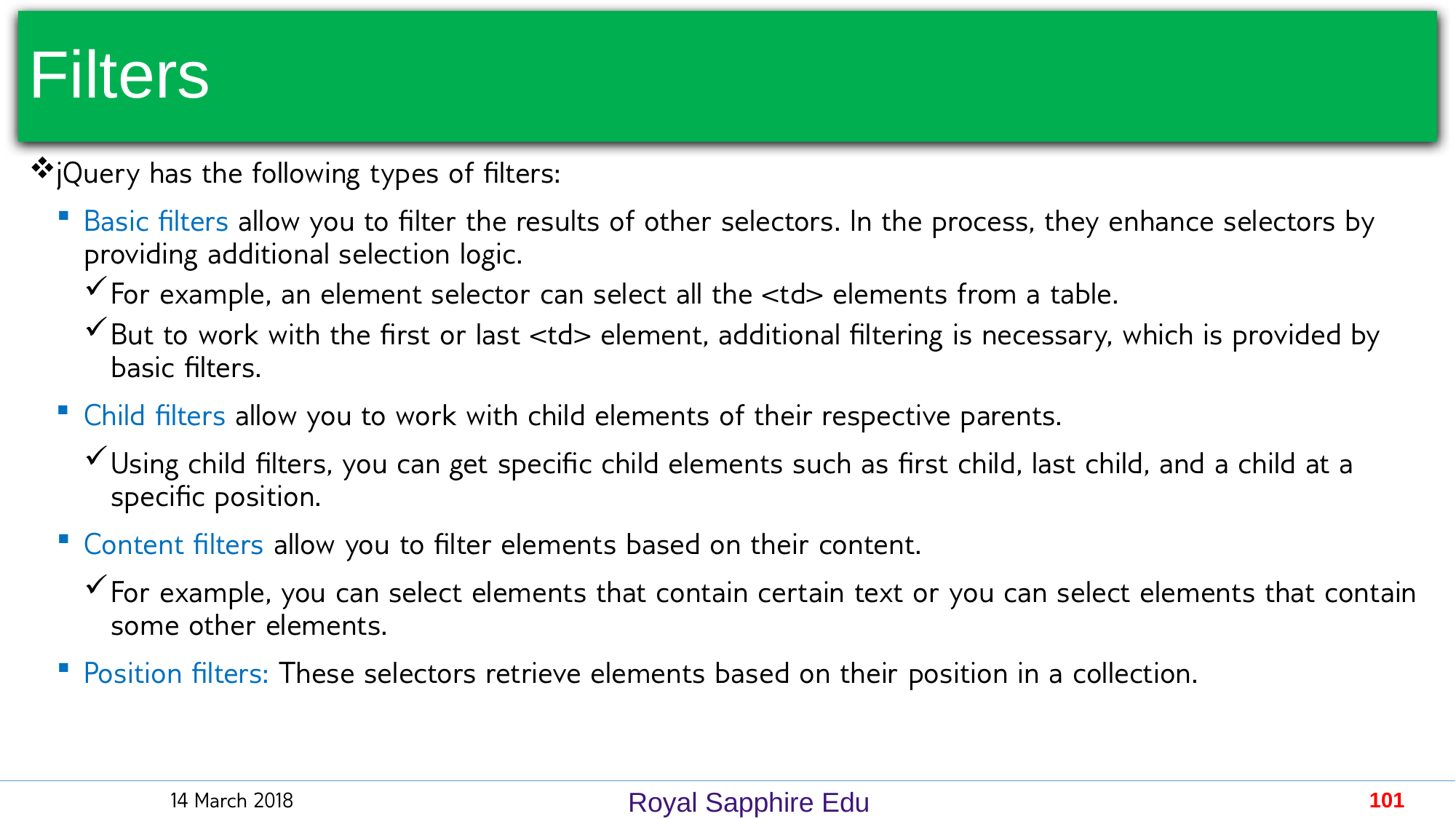

# Filters
jQuery has the following types of filters:
Basic filters allow you to filter the results of other selectors. In the process, they enhance selectors by providing additional selection logic.
For example, an element selector can select all the <td> elements from a table.
But to work with the first or last <td> element, additional filtering is necessary, which is provided by basic filters.
Child filters allow you to work with child elements of their respective parents.
Using child filters, you can get specific child elements such as first child, last child, and a child at a specific position.
Content filters allow you to filter elements based on their content.
For example, you can select elements that contain certain text or you can select elements that contain some other elements.
Position filters: These selectors retrieve elements based on their position in a collection.
14 March 2018
101